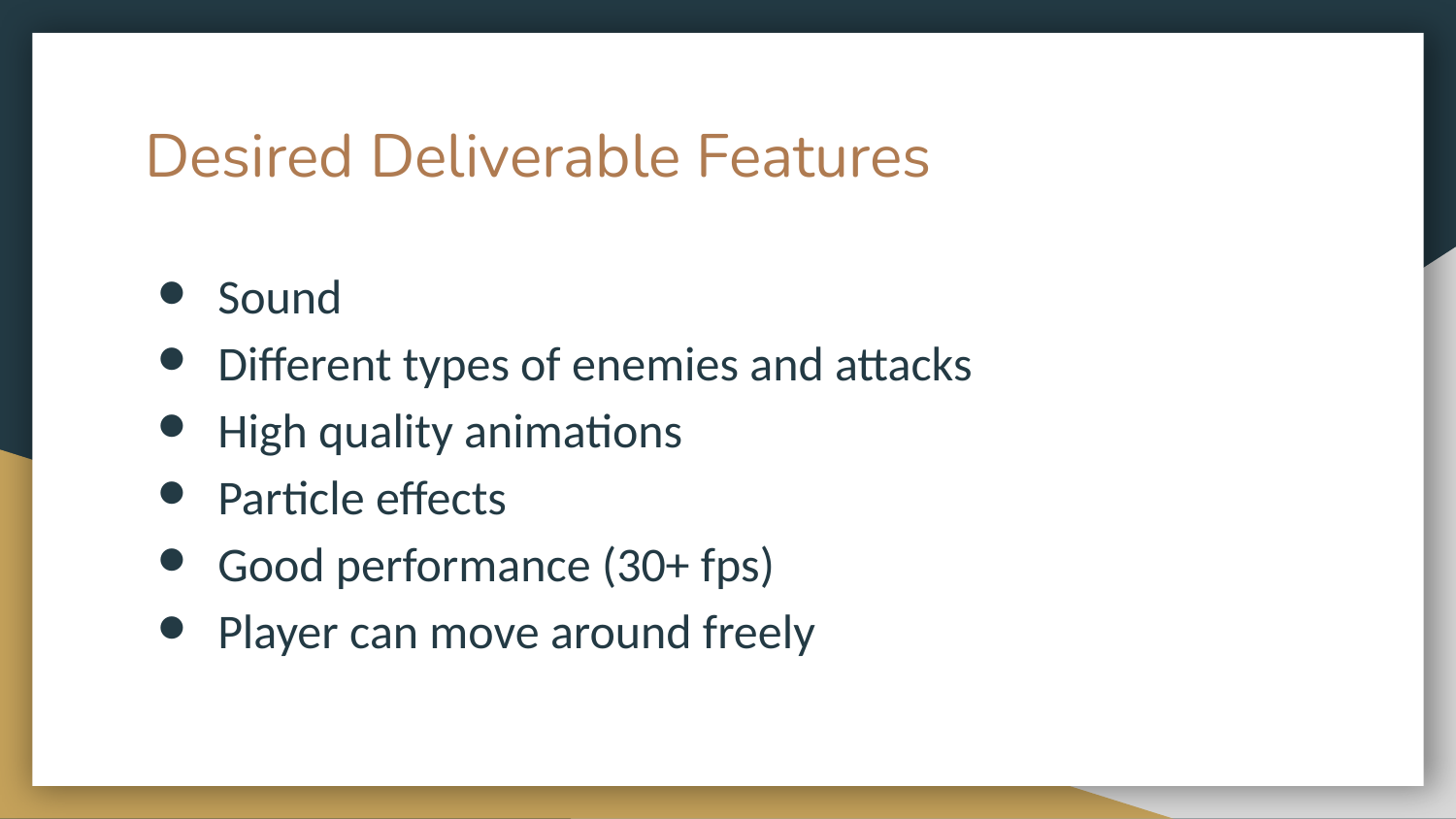

# Desired Deliverable Features
Sound
Different types of enemies and attacks
High quality animations
Particle effects
Good performance (30+ fps)
Player can move around freely